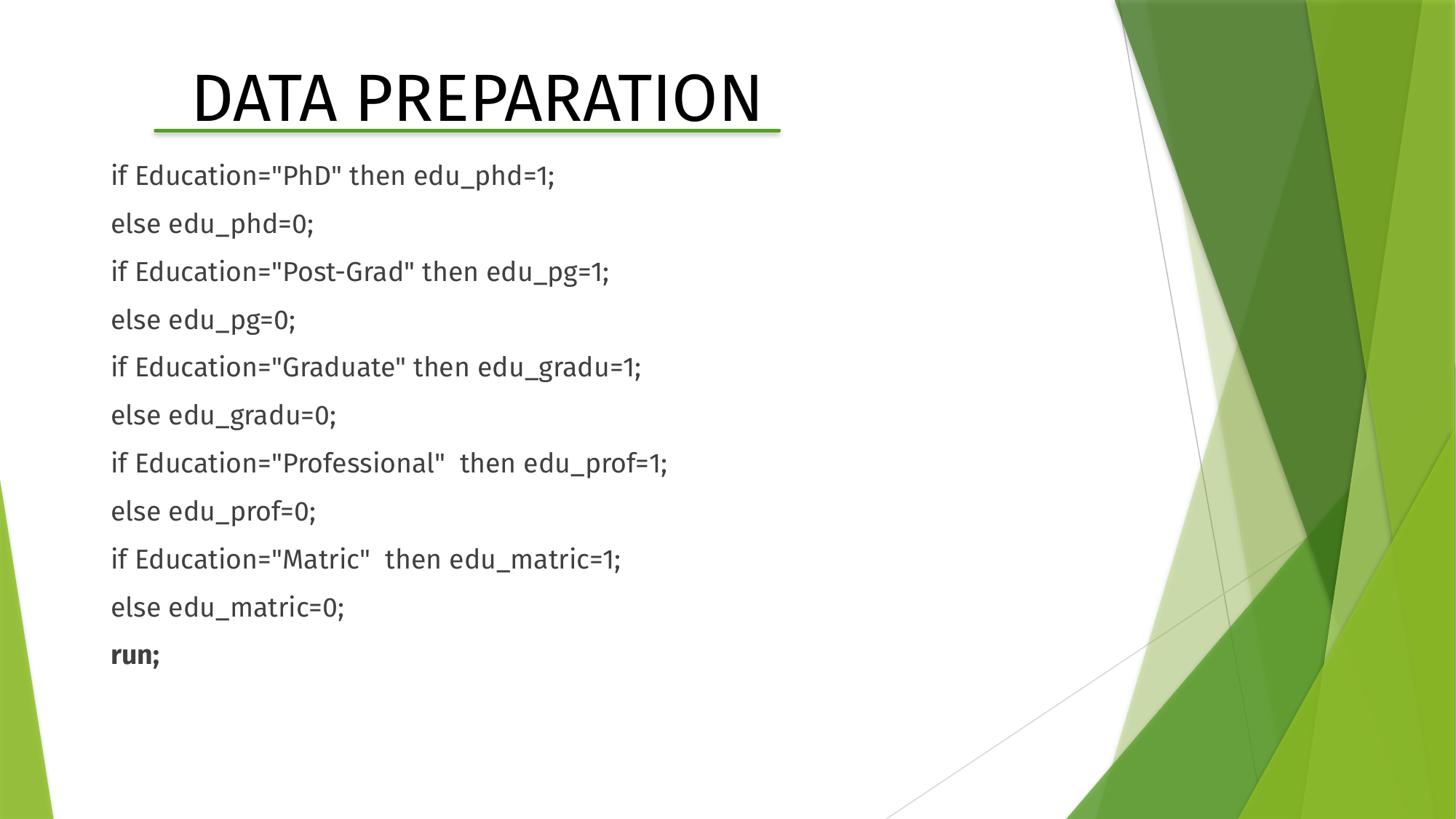

DATA PREPARATION

if Education="PhD" then edu_phd=1;
else edu_phd=0;
if Education="Post-Grad" then edu_pg=1;
else edu_pg=0;
if Education="Graduate" then edu_gradu=1;
else edu_gradu=0;
if Education="Professional"  then edu_prof=1;
else edu_prof=0;
if Education="Matric"  then edu_matric=1;
else edu_matric=0;
run;